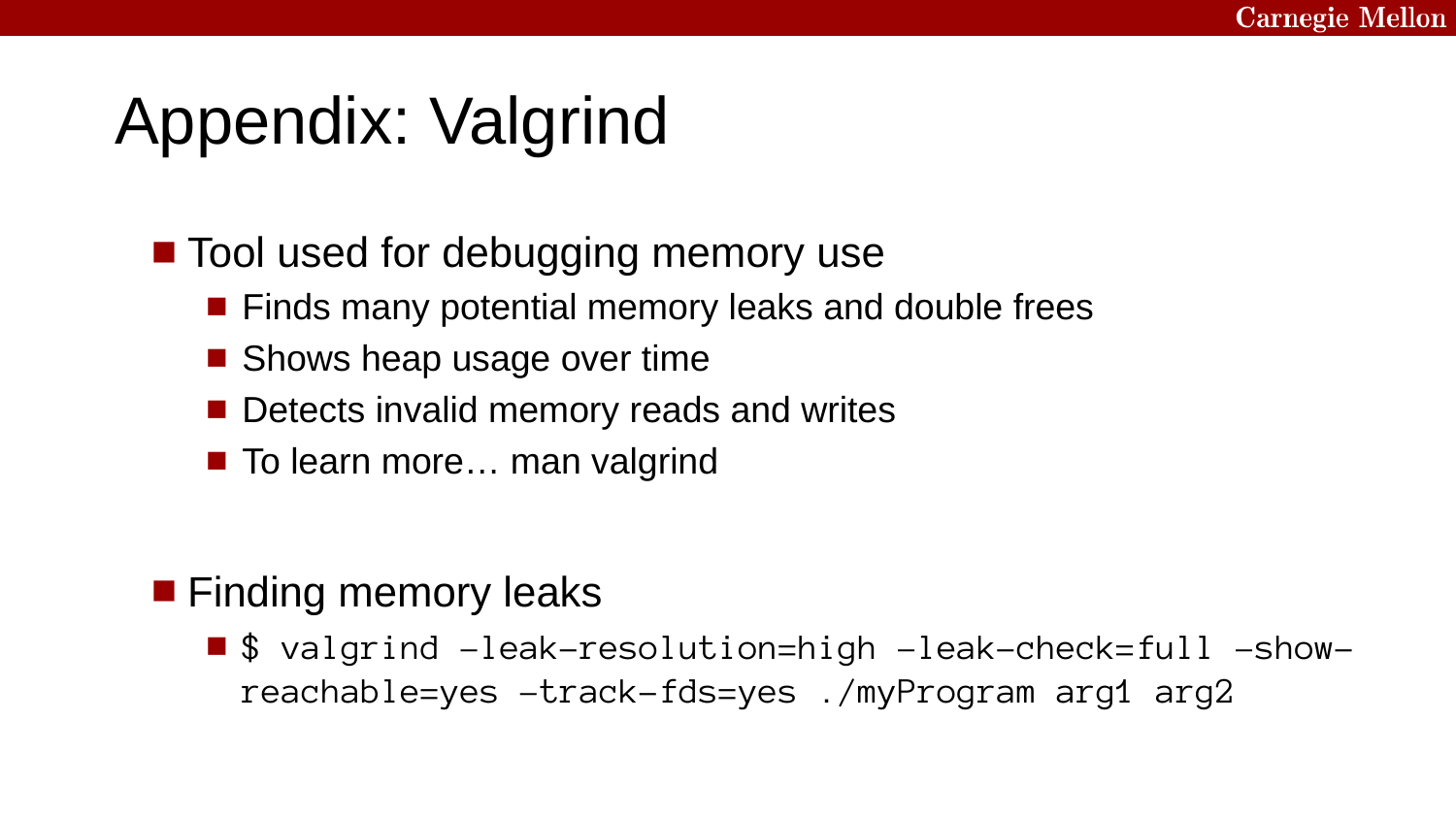

# Appendix: Valgrind
Tool used for debugging memory use
Finds many potential memory leaks and double frees
Shows heap usage over time
Detects invalid memory reads and writes
To learn more… man valgrind

Finding memory leaks
$ valgrind –leak-resolution=high –leak-check=full –show-reachable=yes –track-fds=yes ./myProgram arg1 arg2